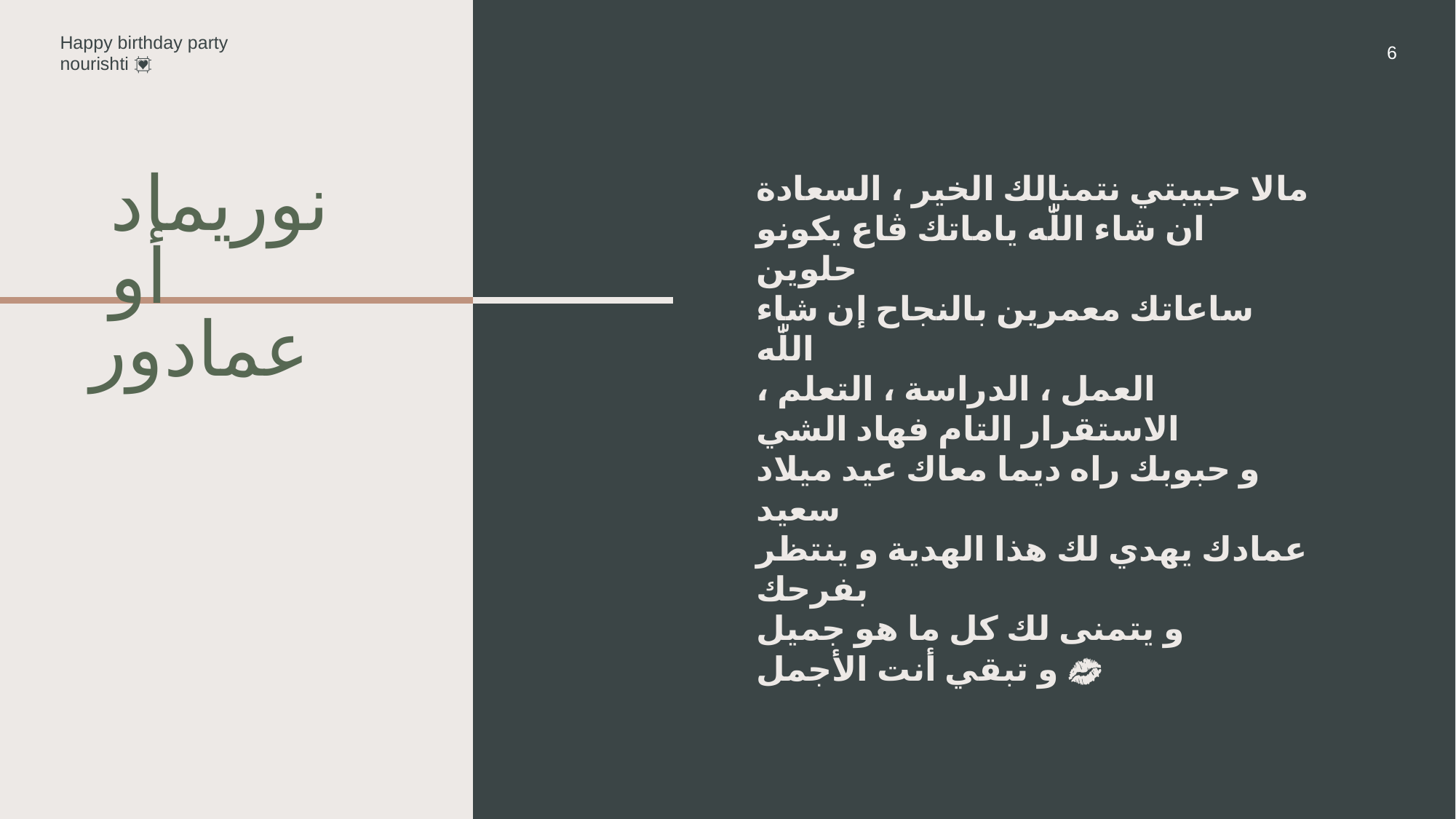

Happy birthday party nourishti 💟
6
مالا حبيبتي نتمنالك الخير ، السعادة
ان شاء اللّٰه ياماتك ڨاع يكونو حلوين
ساعاتك معمرين بالنجاح إن شاء اللّٰه
العمل ، الدراسة ، التعلم ، الاستقرار التام فهاد الشي
و حبوبك راه ديما معاك عيد ميلاد سعيد
عمادك يهدي لك هذا الهدية و ينتظر بفرحك
و يتمنى لك كل ما هو جميل
و تبقي أنت الأجمل 💋

# نوريماد أو عمادور